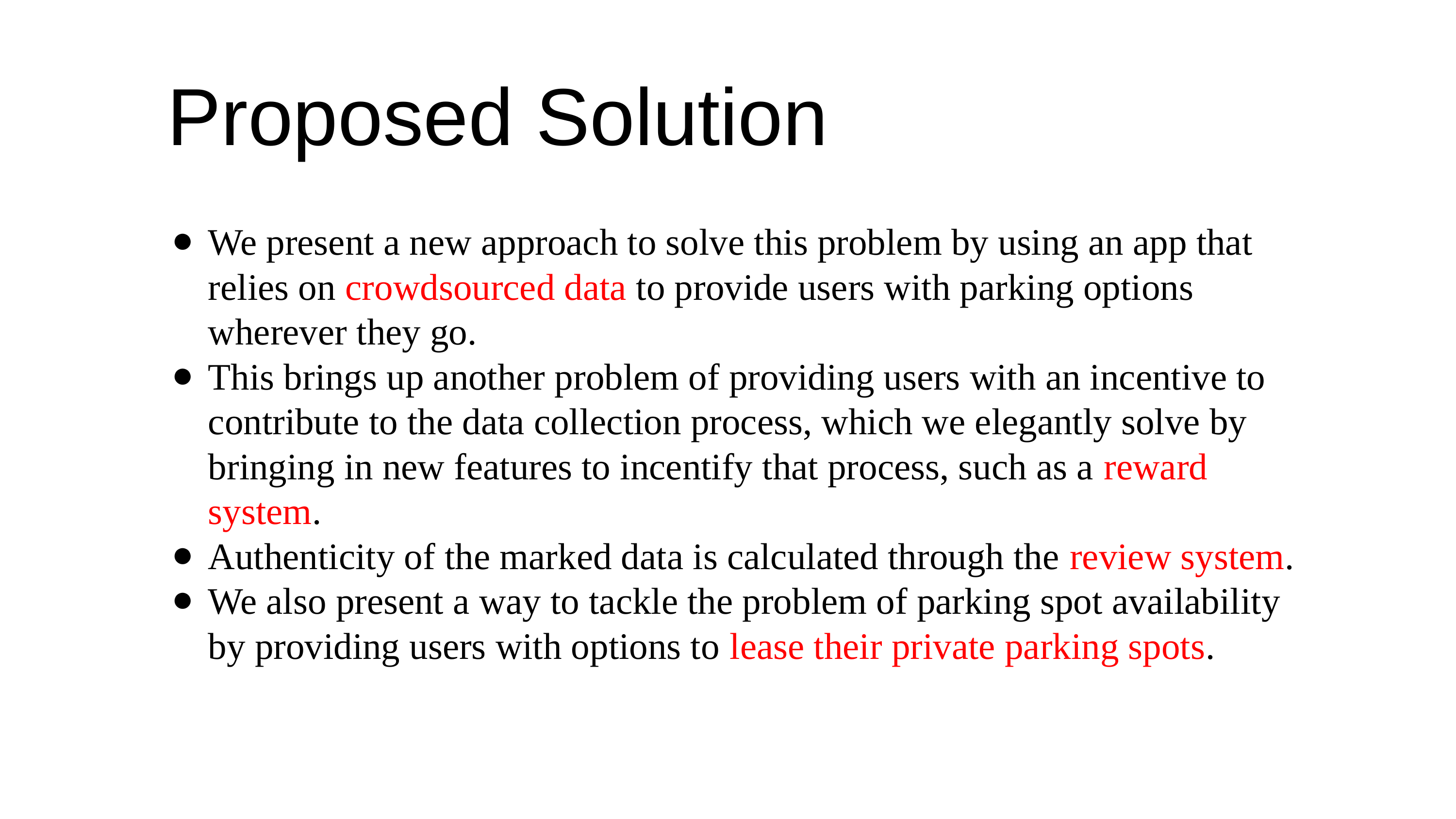

# Proposed Solution
We present a new approach to solve this problem by using an app that relies on crowdsourced data to provide users with parking options wherever they go.
This brings up another problem of providing users with an incentive to contribute to the data collection process, which we elegantly solve by bringing in new features to incentify that process, such as a reward system.
Authenticity of the marked data is calculated through the review system.
We also present a way to tackle the problem of parking spot availability by providing users with options to lease their private parking spots.